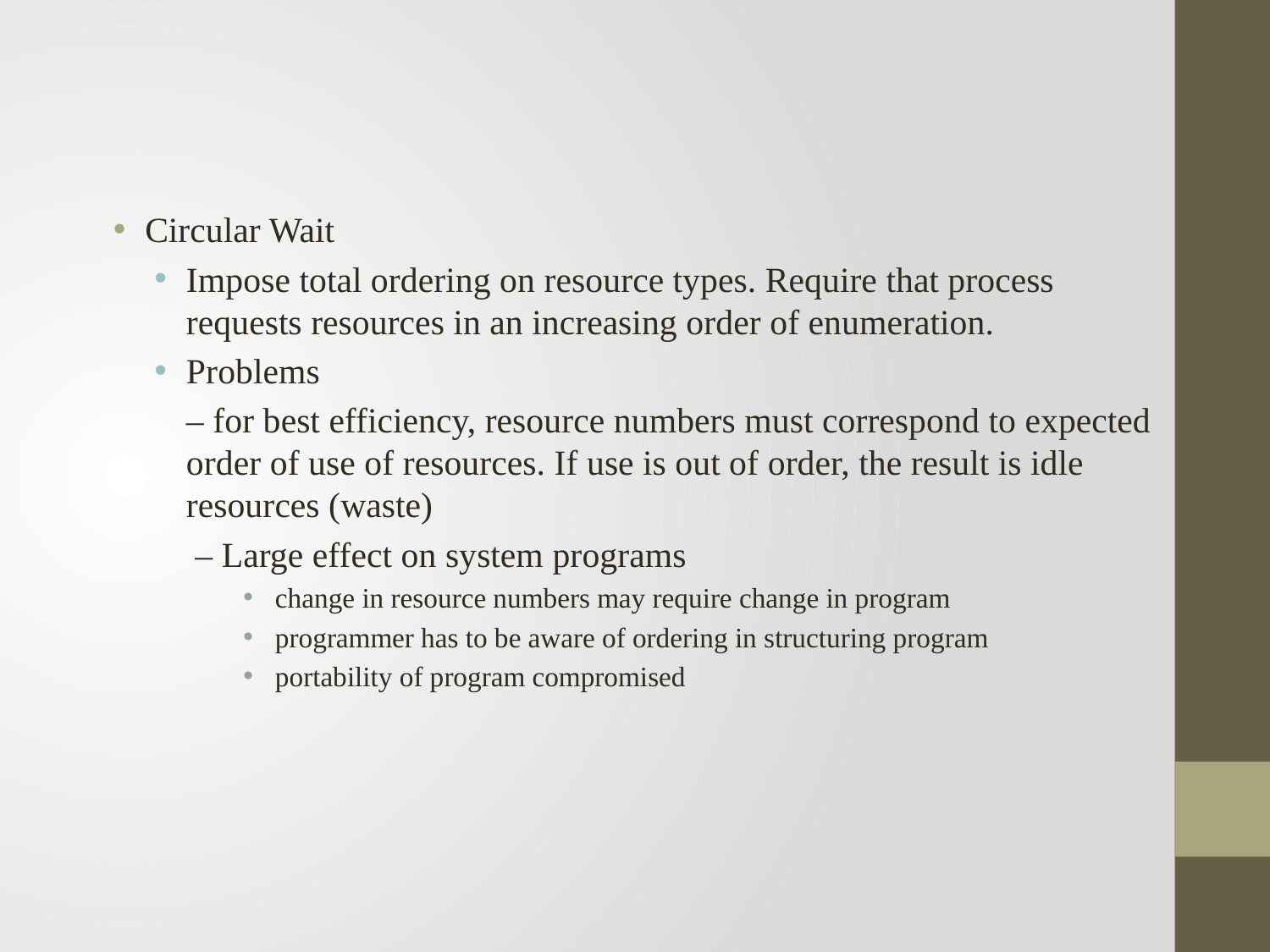

#
Circular Wait
Impose total ordering on resource types. Require that process requests resources in an increasing order of enumeration.
Problems
	– for best efficiency, resource numbers must correspond to expected order of use of resources. If use is out of order, the result is idle resources (waste)
	 – Large effect on system programs
change in resource numbers may require change in program
programmer has to be aware of ordering in structuring program
portability of program compromised